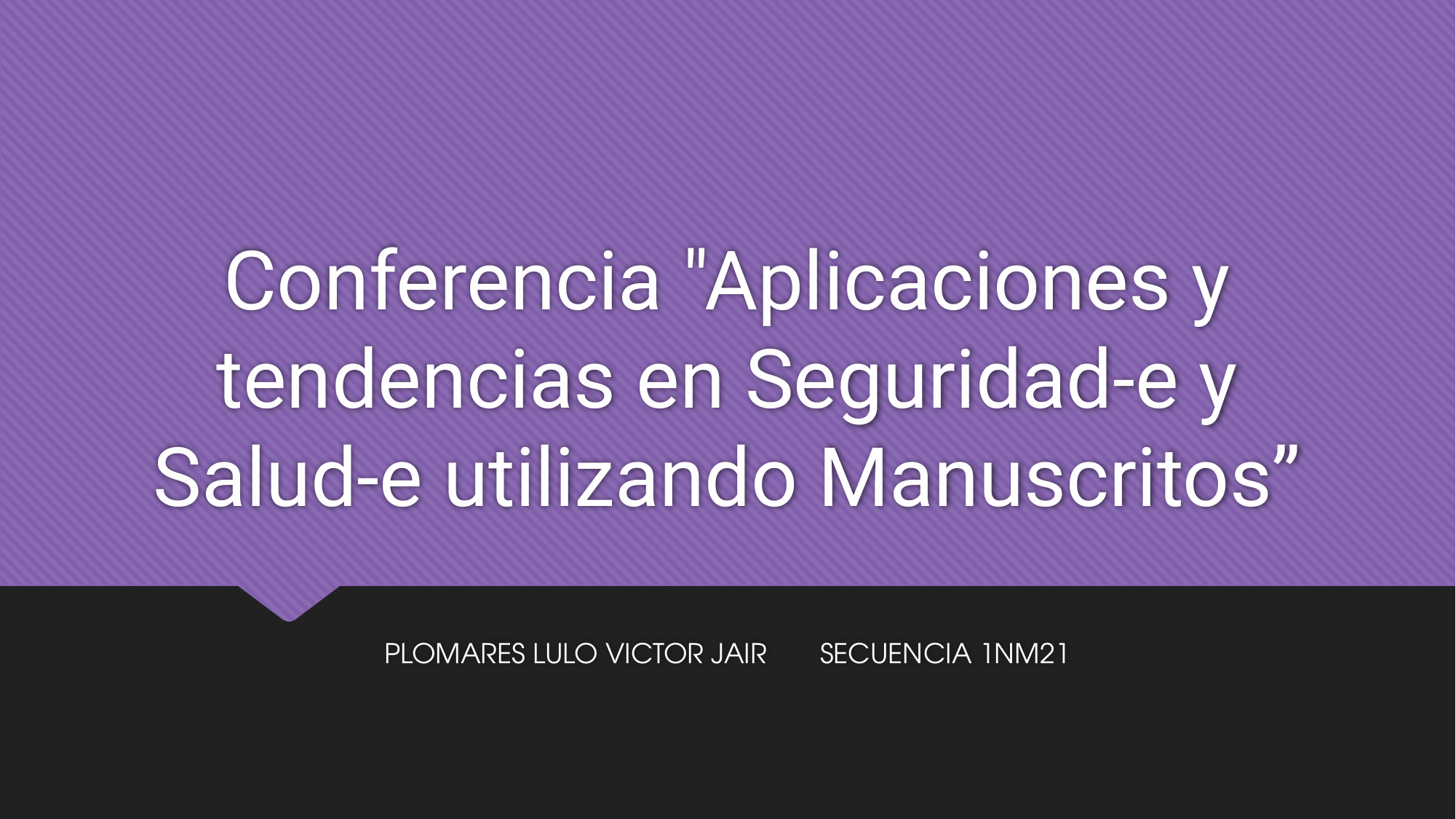

# Conferencia "Aplicaciones y tendencias en Seguridad-e y Salud-e utilizando Manuscritos”
PLOMARES LULO VICTOR JAIR       SECUENCIA 1NM21